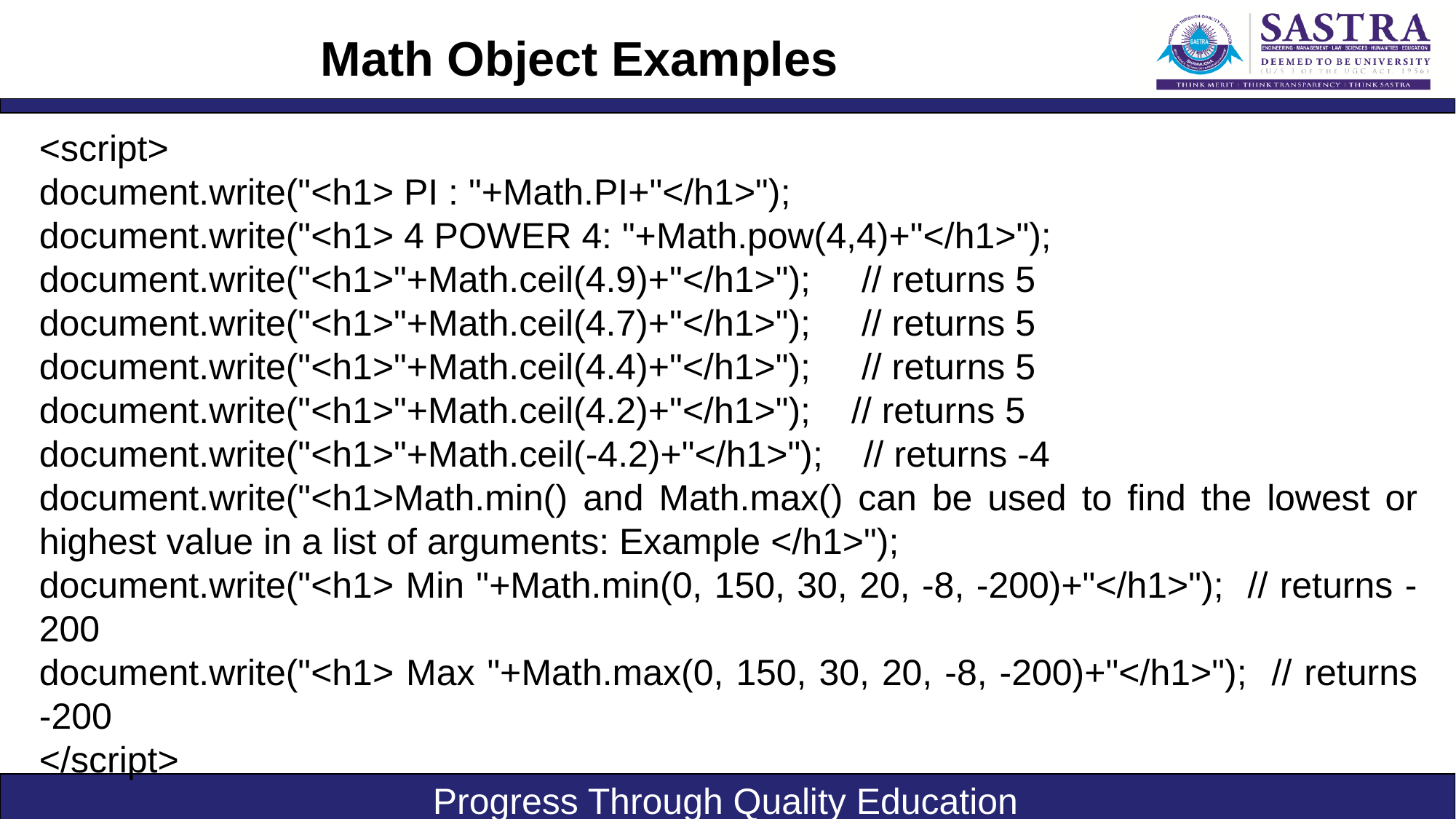

# Math Object Examples
<script>
document.write("<h1> PI : "+Math.PI+"</h1>");
document.write("<h1> 4 POWER 4: "+Math.pow(4,4)+"</h1>");
document.write("<h1>"+Math.ceil(4.9)+"</h1>");     // returns 5
document.write("<h1>"+Math.ceil(4.7)+"</h1>");     // returns 5
document.write("<h1>"+Math.ceil(4.4)+"</h1>");     // returns 5
document.write("<h1>"+Math.ceil(4.2)+"</h1>");    // returns 5
document.write("<h1>"+Math.ceil(-4.2)+"</h1>");    // returns -4
document.write("<h1>Math.min() and Math.max() can be used to find the lowest or highest value in a list of arguments: Example </h1>");
document.write("<h1> Min "+Math.min(0, 150, 30, 20, -8, -200)+"</h1>");  // returns -200
document.write("<h1> Max "+Math.max(0, 150, 30, 20, -8, -200)+"</h1>");  // returns -200
</script>